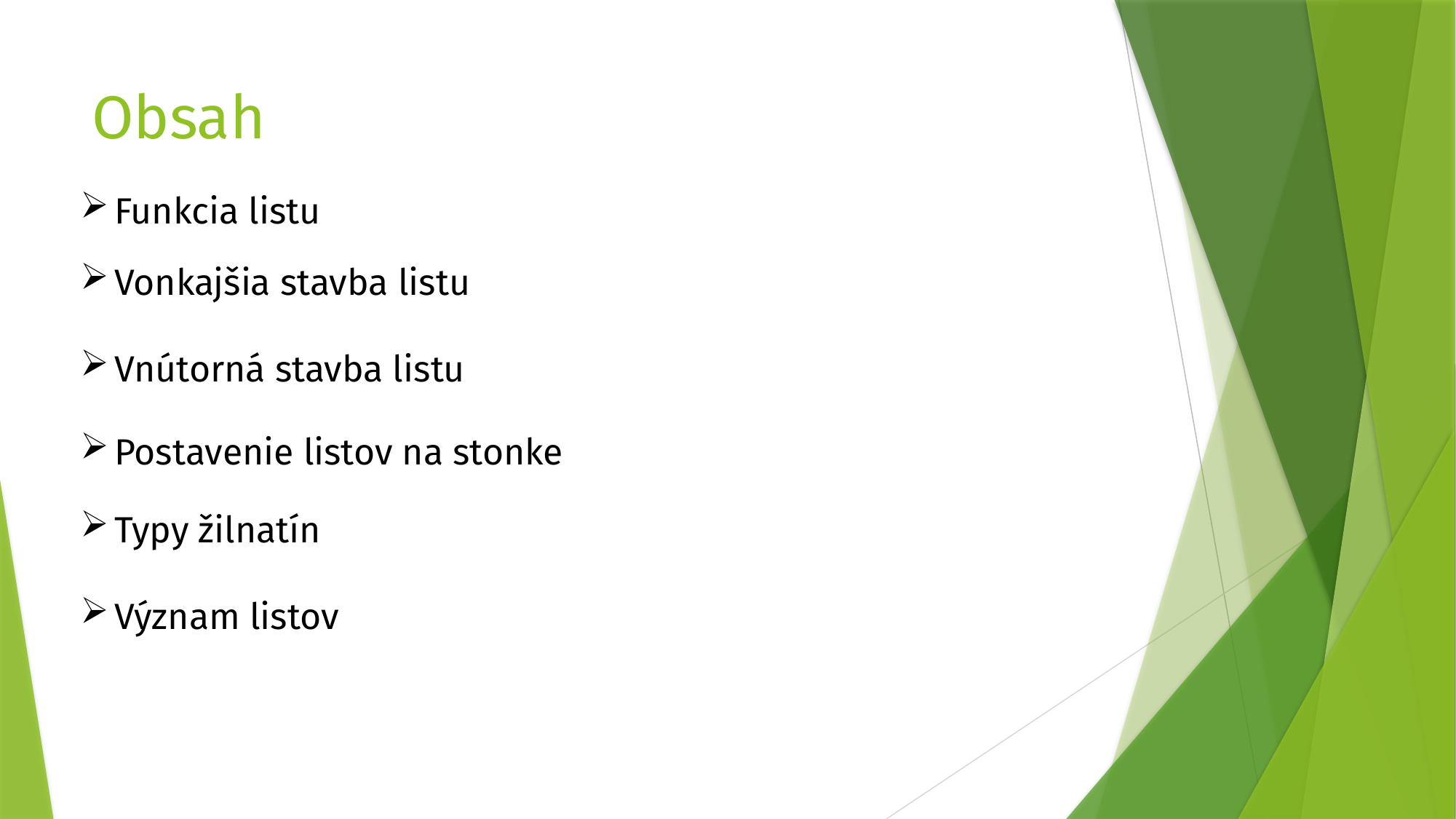

# Obsah
Funkcia listu
Vonkajšia stavba listu
Vnútorná stavba listu
Postavenie listov na stonke
Typy žilnatín
Význam listov